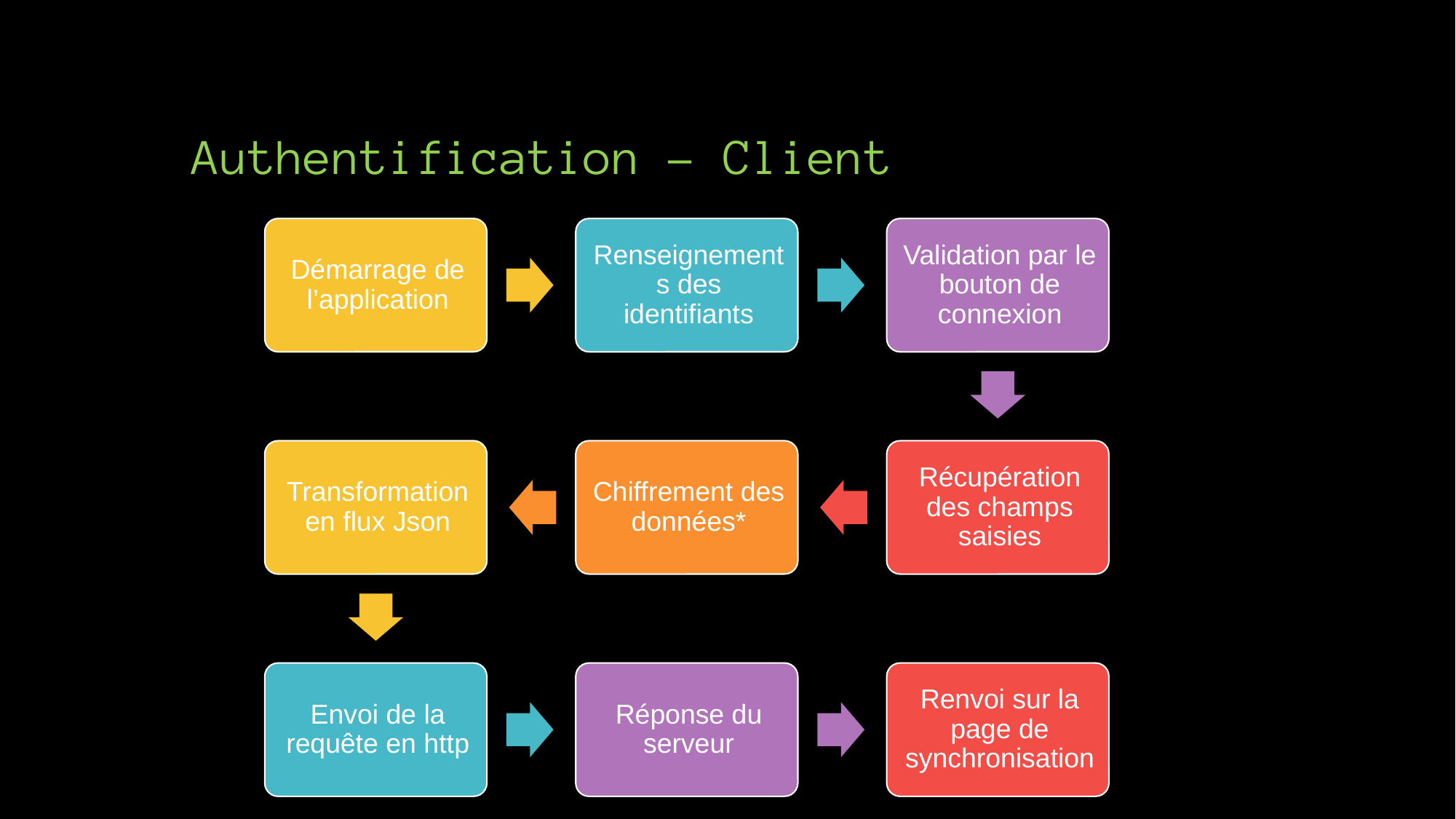

# Authentification - Client
Démarrage de l’application

Renseignements des identifiants

Validation par le bouton de connexion

Récupération des champs saisies

Chiffrement des données*

Transformation en flux Json

Envoi de la requête en http

Réponse du serveur

Renvoi sur la page de synchronisation